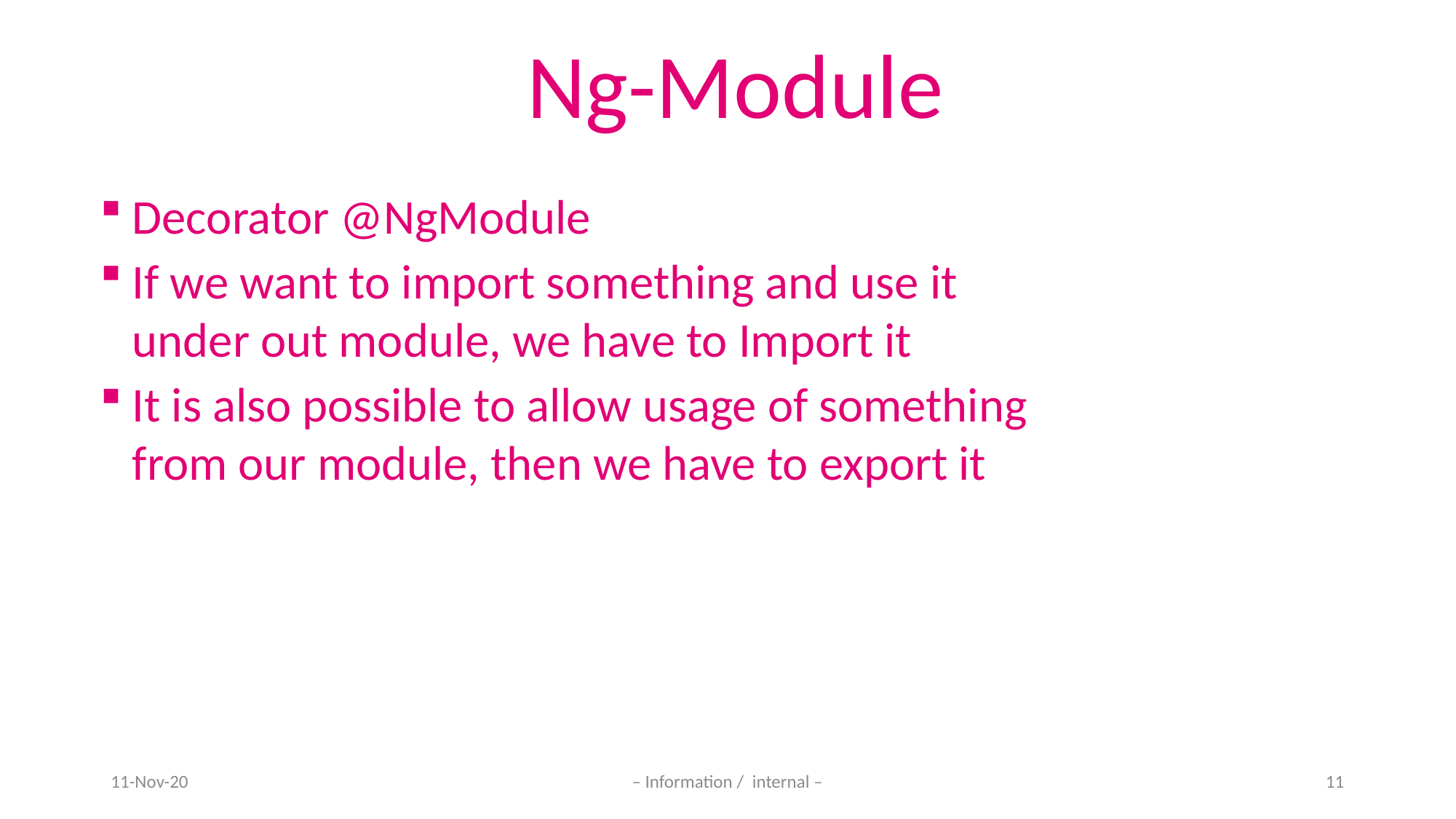

Ng-Module
Decorator @NgModule
If we want to import something and use it under out module, we have to Import it
It is also possible to allow usage of something from our module, then we have to export it

11-Nov-20
– Information /  internal –
11